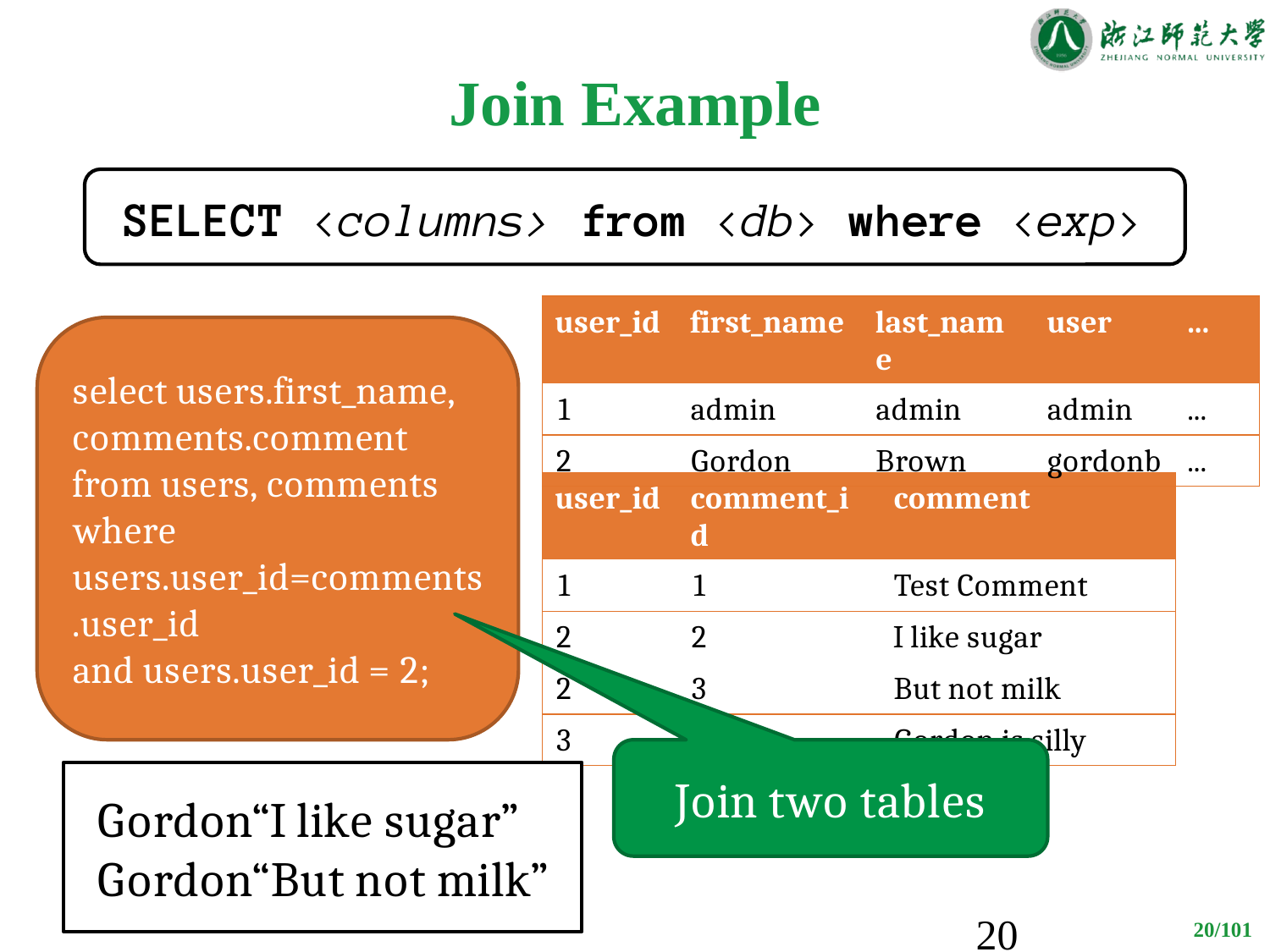

Join Example
SELECT <columns> from <db> where <exp>
| user\_id | first\_name | last\_name | user | ... |
| --- | --- | --- | --- | --- |
| 1 | admin | admin | admin | ... |
| 2 | Gordon | Brown | gordonb | ... |
select users.first_name, comments.comment from users, comments where
users.user_id=comments.user_id
and users.user_id = 2;
| user\_id | comment\_id | comment |
| --- | --- | --- |
| 1 | 1 | Test Comment |
| 2 | 2 | I like sugar |
| 2 | 3 | But not milk |
| 3 | 4 | Gordon is silly |
Join two tables
Gordon“I like sugar”
Gordon“But not milk”
20